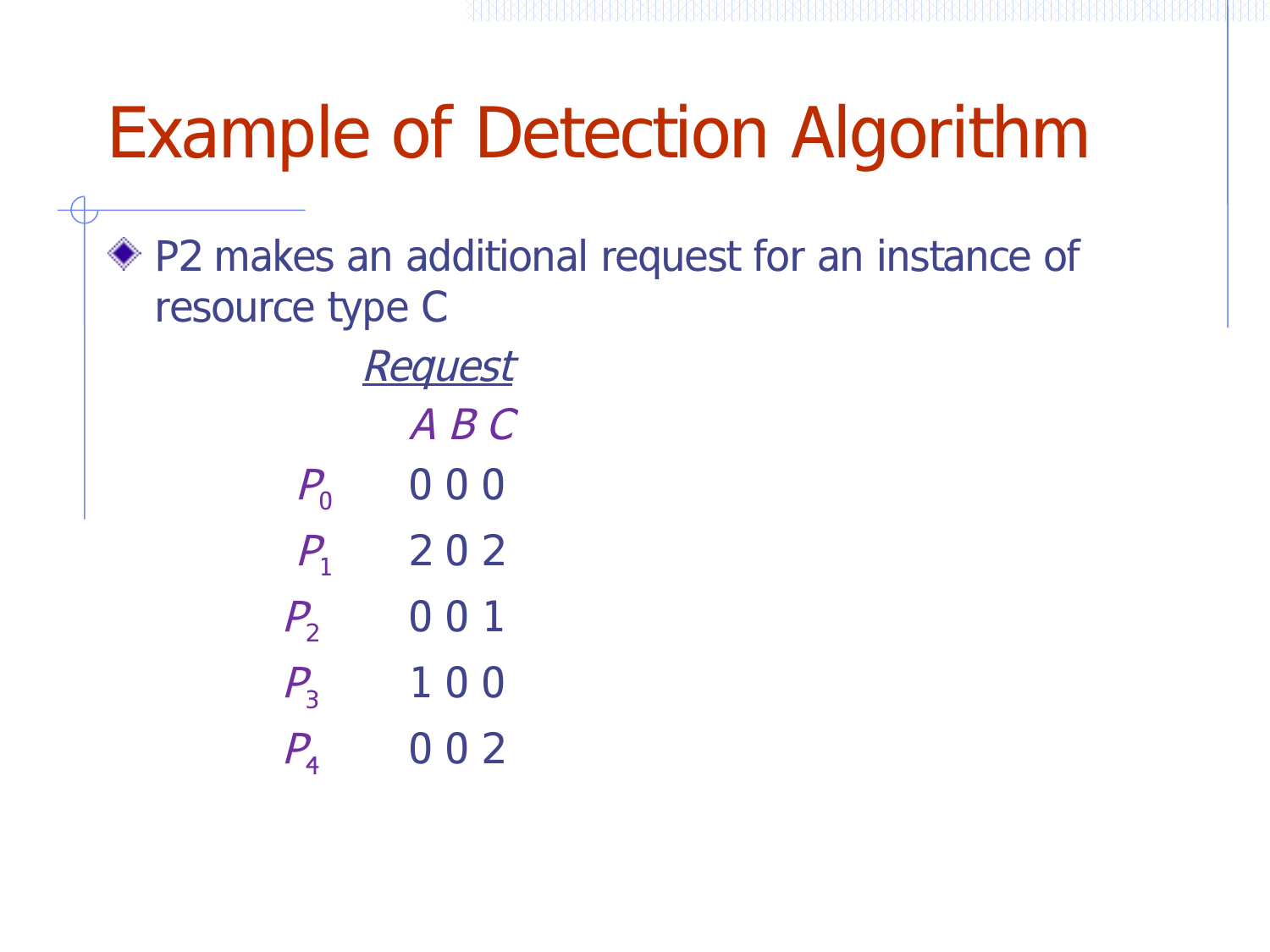

# Example of Detection Algorithm
P2 makes an additional request for an instance of resource type C
		Request
			A B C
		 P0	0 0 0
		 P1	2 0 2
		P2	0 0 1
		P3	1 0 0
		P4	0 0 2